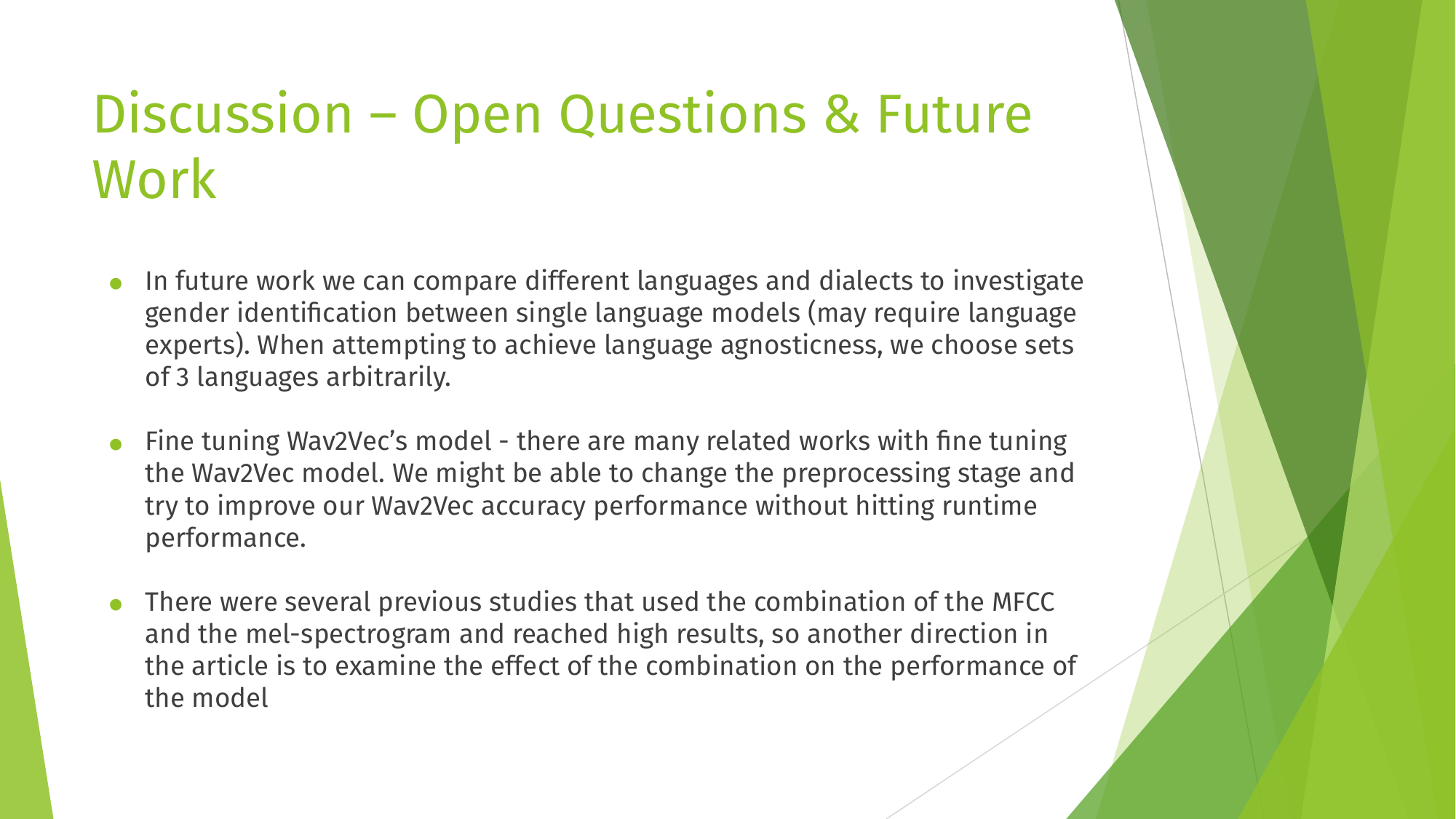

# Discussion – Open Questions & Future Work
In future work we can compare different languages and dialects to investigate gender identification between single language models (may require language experts). When attempting to achieve language agnosticness, we choose sets of 3 languages arbitrarily.

Fine tuning Wav2Vec’s model - there are many related works with fine tuning the Wav2Vec model. We might be able to change the preprocessing stage and try to improve our Wav2Vec accuracy performance without hitting runtime performance.

There were several previous studies that used the combination of the MFCC and the mel-spectrogram and reached high results, so another direction in the article is to examine the effect of the combination on the performance of the model